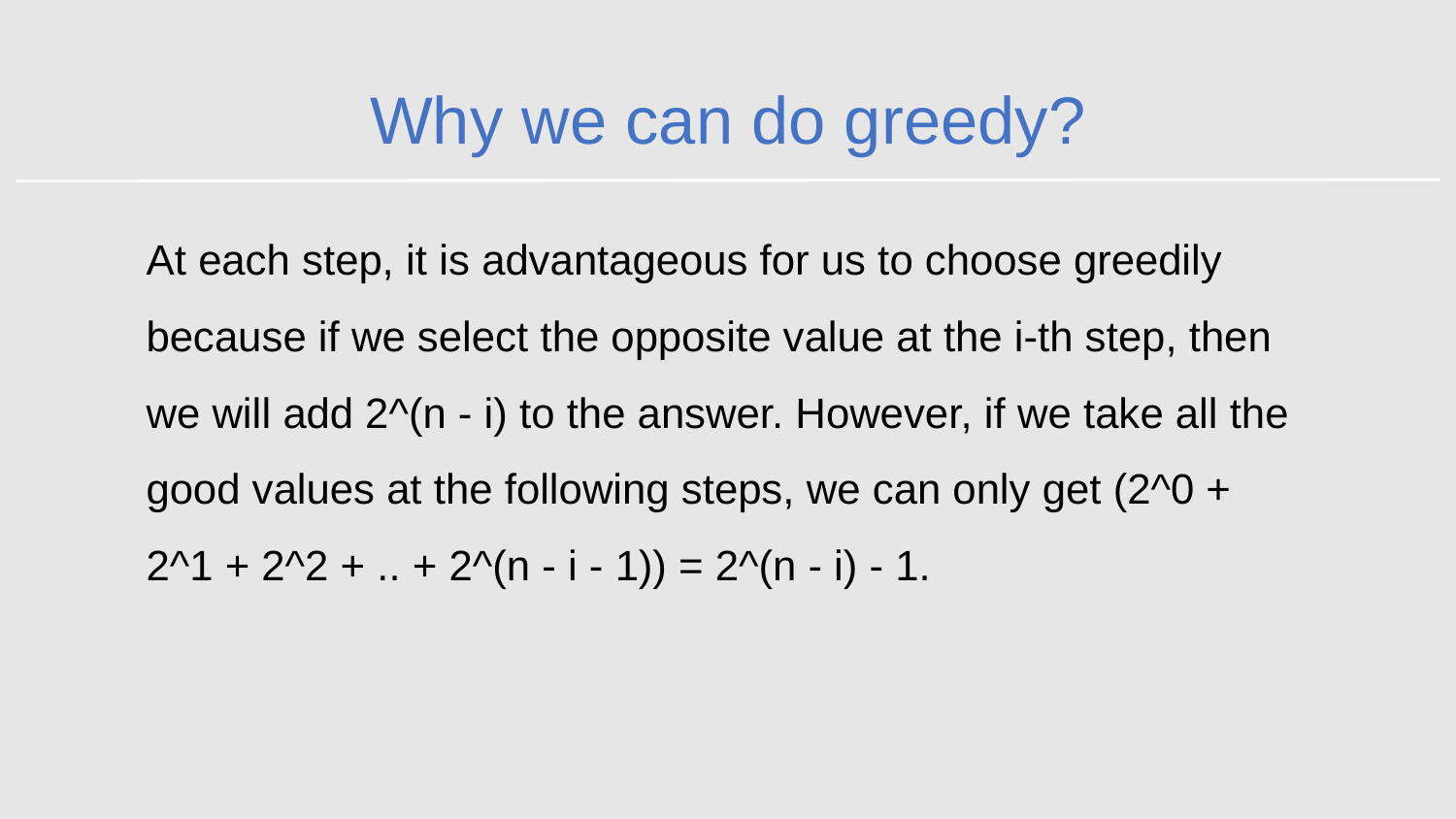

# Why we can do greedy?
At each step, it is advantageous for us to choose greedily because if we select the opposite value at the i-th step, then we will add 2^(n - i) to the answer. However, if we take all the good values at the following steps, we can only get (2^0 + 2^1 + 2^2 + .. + 2^(n - i - 1)) = 2^(n - i) - 1.